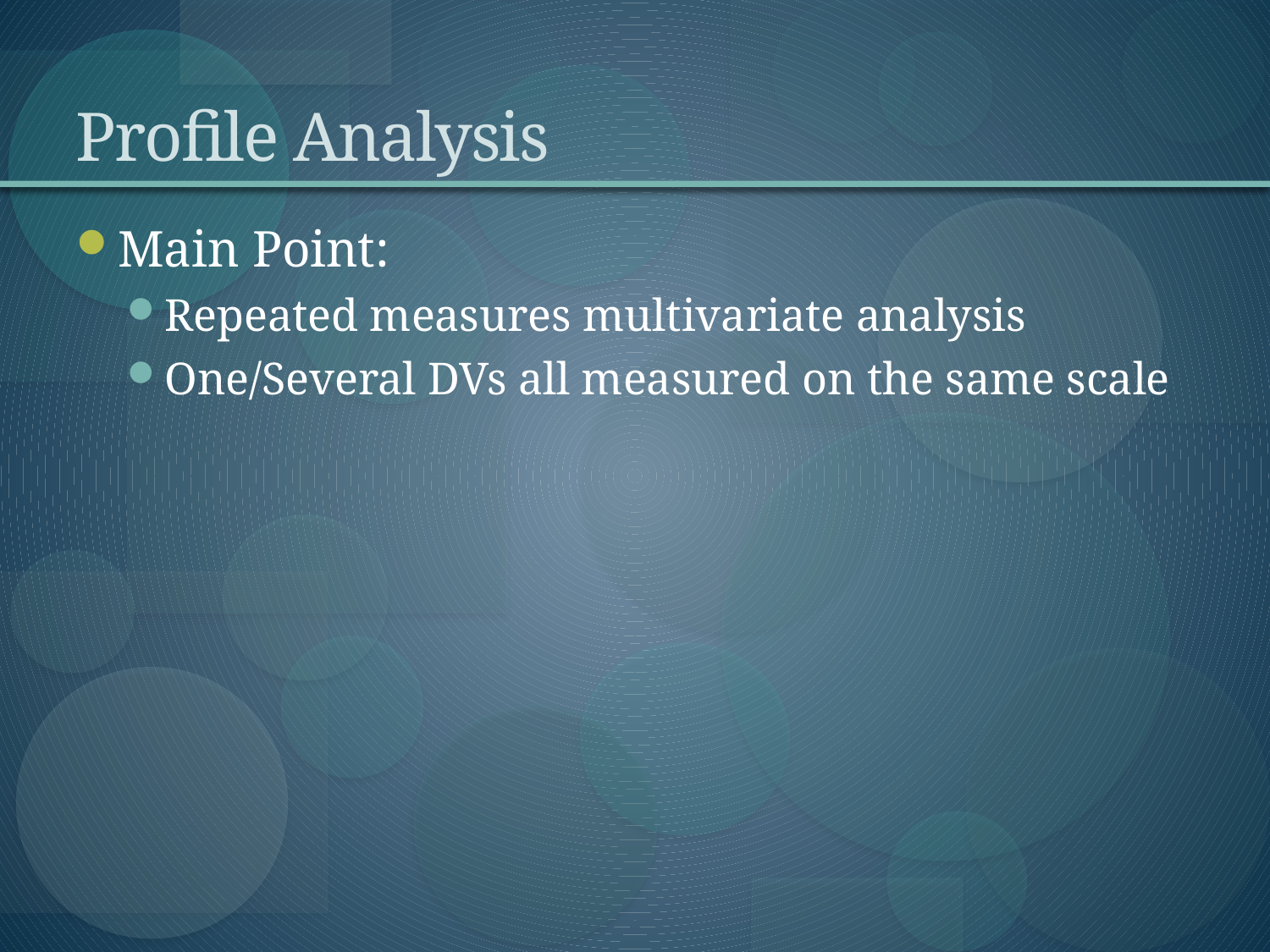

# Profile Analysis
Main Point:
Repeated measures multivariate analysis
One/Several DVs all measured on the same scale